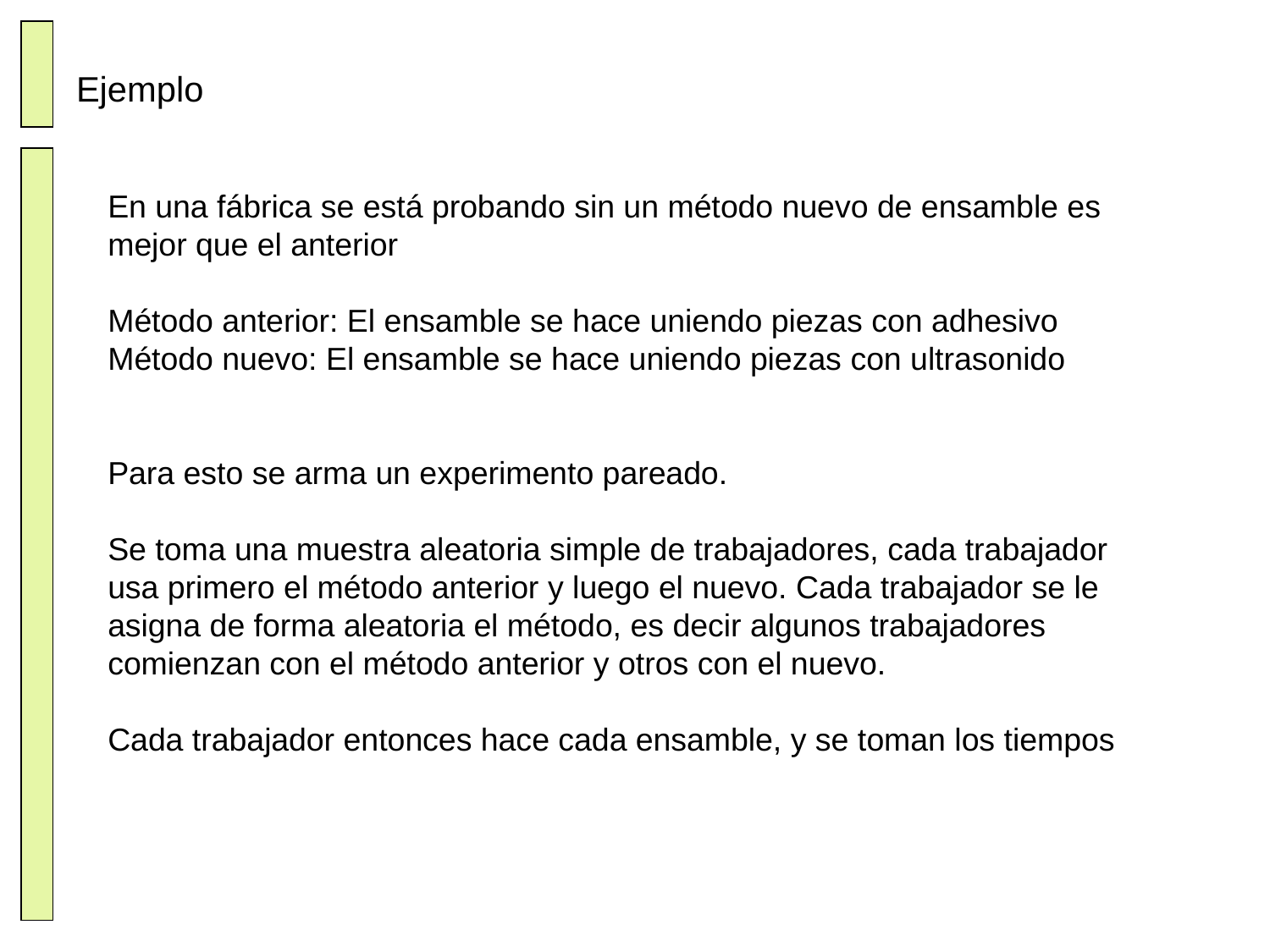

# Ejemplo
En una fábrica se está probando sin un método nuevo de ensamble es mejor que el anterior

Método anterior: El ensamble se hace uniendo piezas con adhesivo
Método nuevo: El ensamble se hace uniendo piezas con ultrasonido

Para esto se arma un experimento pareado.

Se toma una muestra aleatoria simple de trabajadores, cada trabajador usa primero el método anterior y luego el nuevo. Cada trabajador se le asigna de forma aleatoria el método, es decir algunos trabajadores comienzan con el método anterior y otros con el nuevo.

Cada trabajador entonces hace cada ensamble, y se toman los tiempos